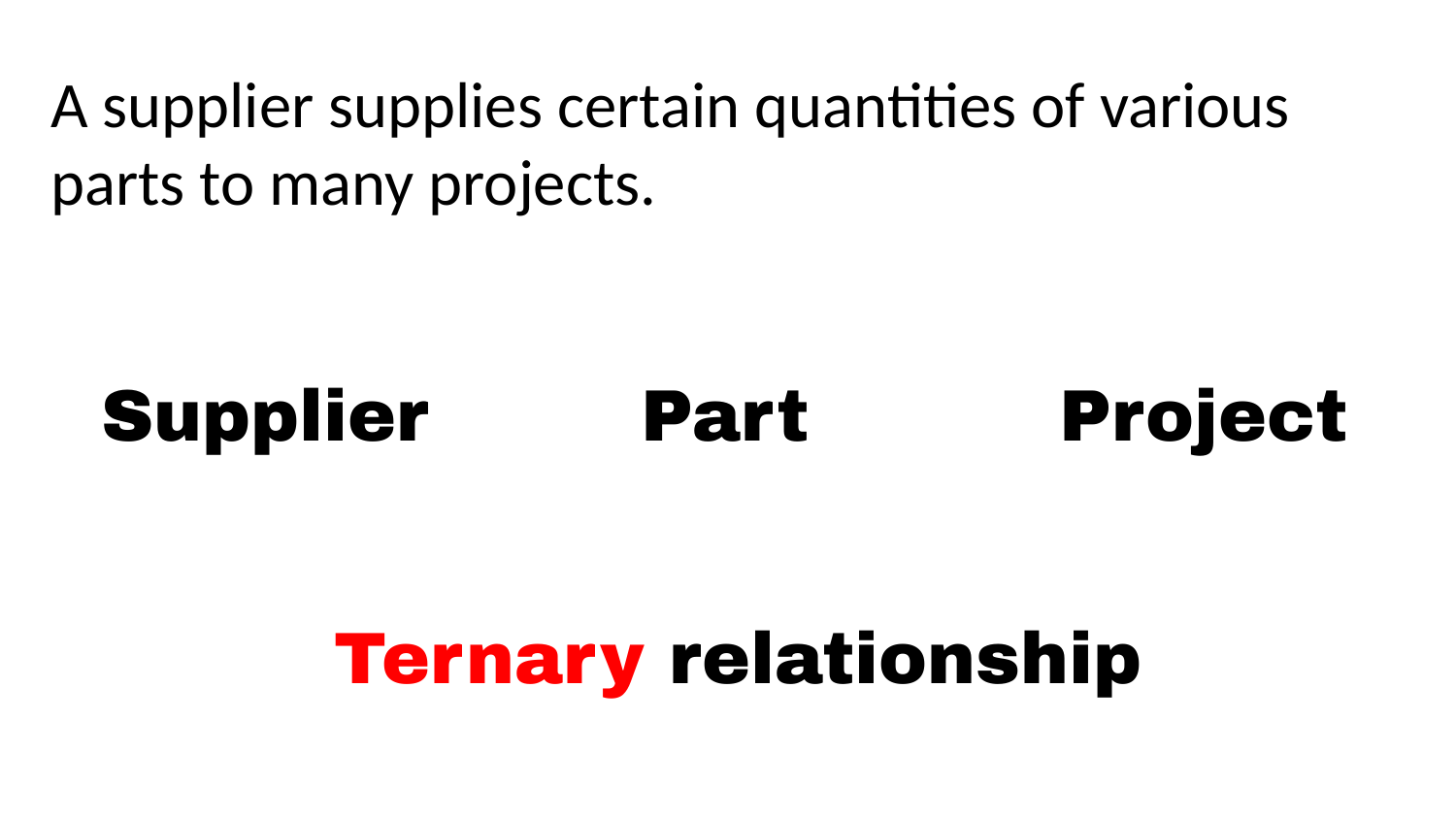

A supplier supplies certain quantities of various parts to many projects.
Supplier
Project
Part
Ternary relationship